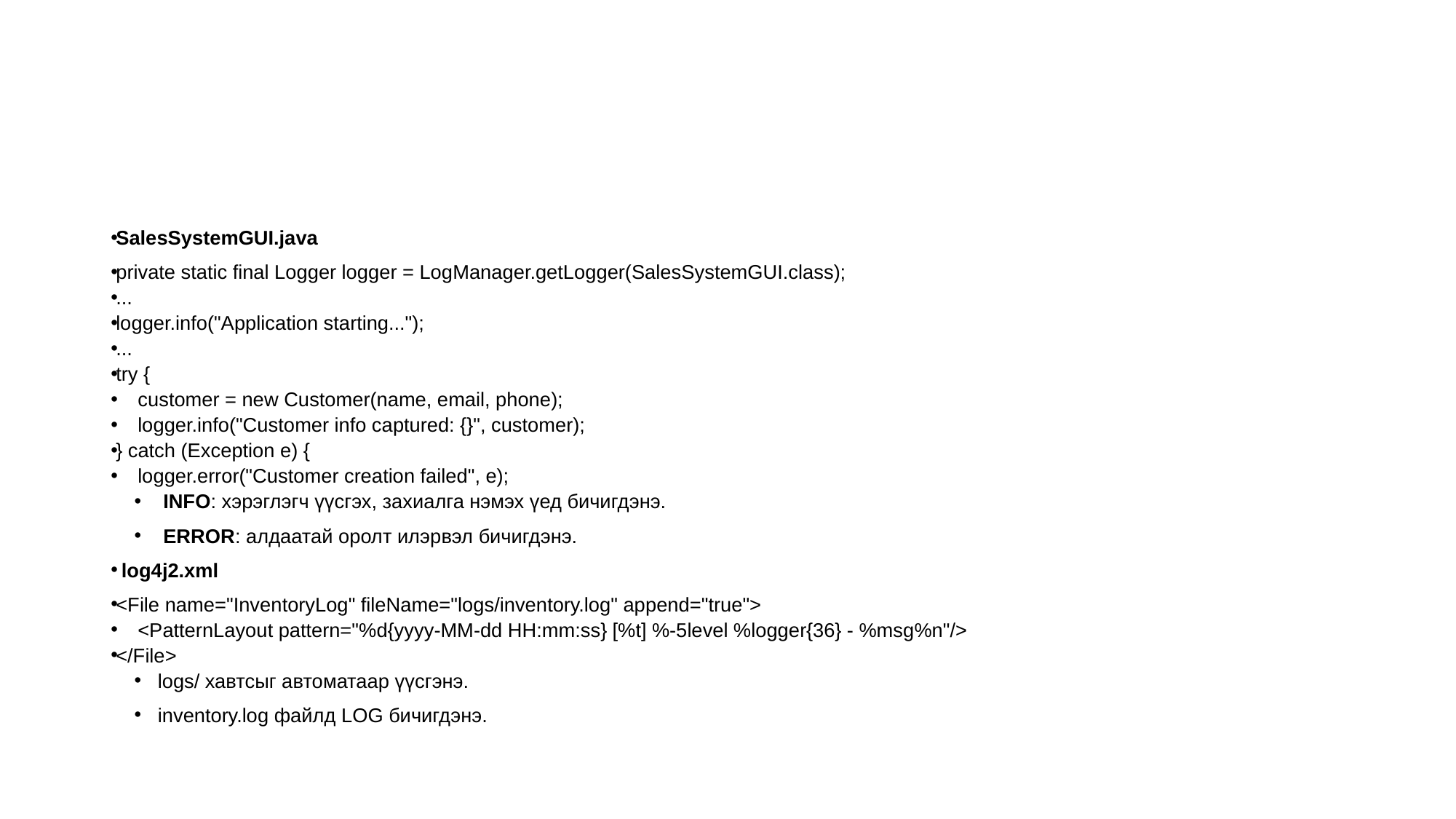

#
SalesSystemGUI.java
private static final Logger logger = LogManager.getLogger(SalesSystemGUI.class);
...
logger.info("Application starting...");
...
try {
    customer = new Customer(name, email, phone);
    logger.info("Customer info captured: {}", customer);
} catch (Exception e) {
    logger.error("Customer creation failed", e);
 INFO: хэрэглэгч үүсгэх, захиалга нэмэх үед бичигдэнэ.
 ERROR: алдаатай оролт илэрвэл бичигдэнэ.
 log4j2.xml
<File name="InventoryLog" fileName="logs/inventory.log" append="true">
    <PatternLayout pattern="%d{yyyy-MM-dd HH:mm:ss} [%t] %-5level %logger{36} - %msg%n"/>
</File>
logs/ хавтсыг автоматаар үүсгэнэ.
inventory.log файлд LOG бичигдэнэ.